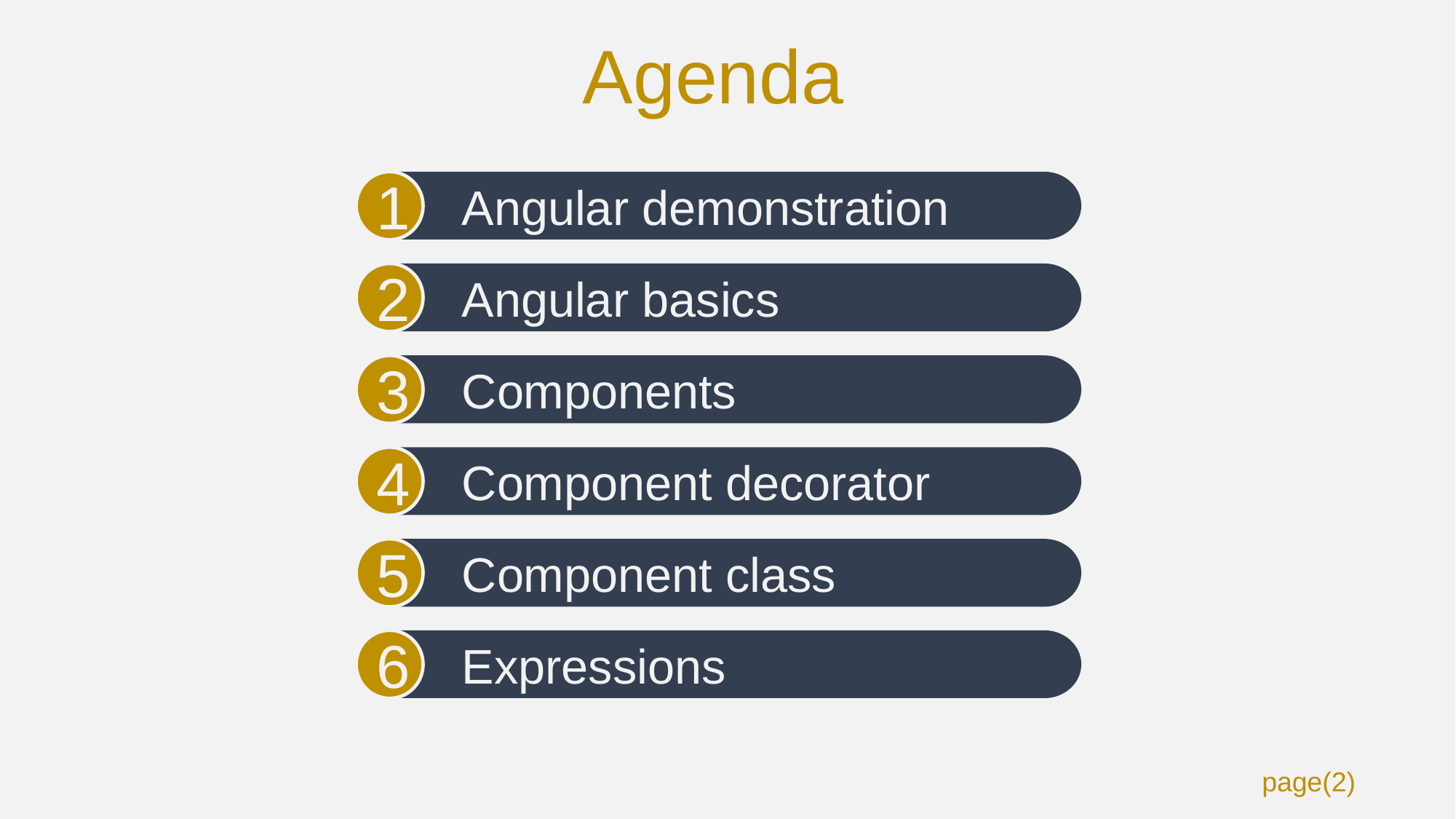

Agenda
1
Angular demonstration

2
Angular basics

3
Components

4
Component decorator

5
Component class

6
Expressions

page(2)